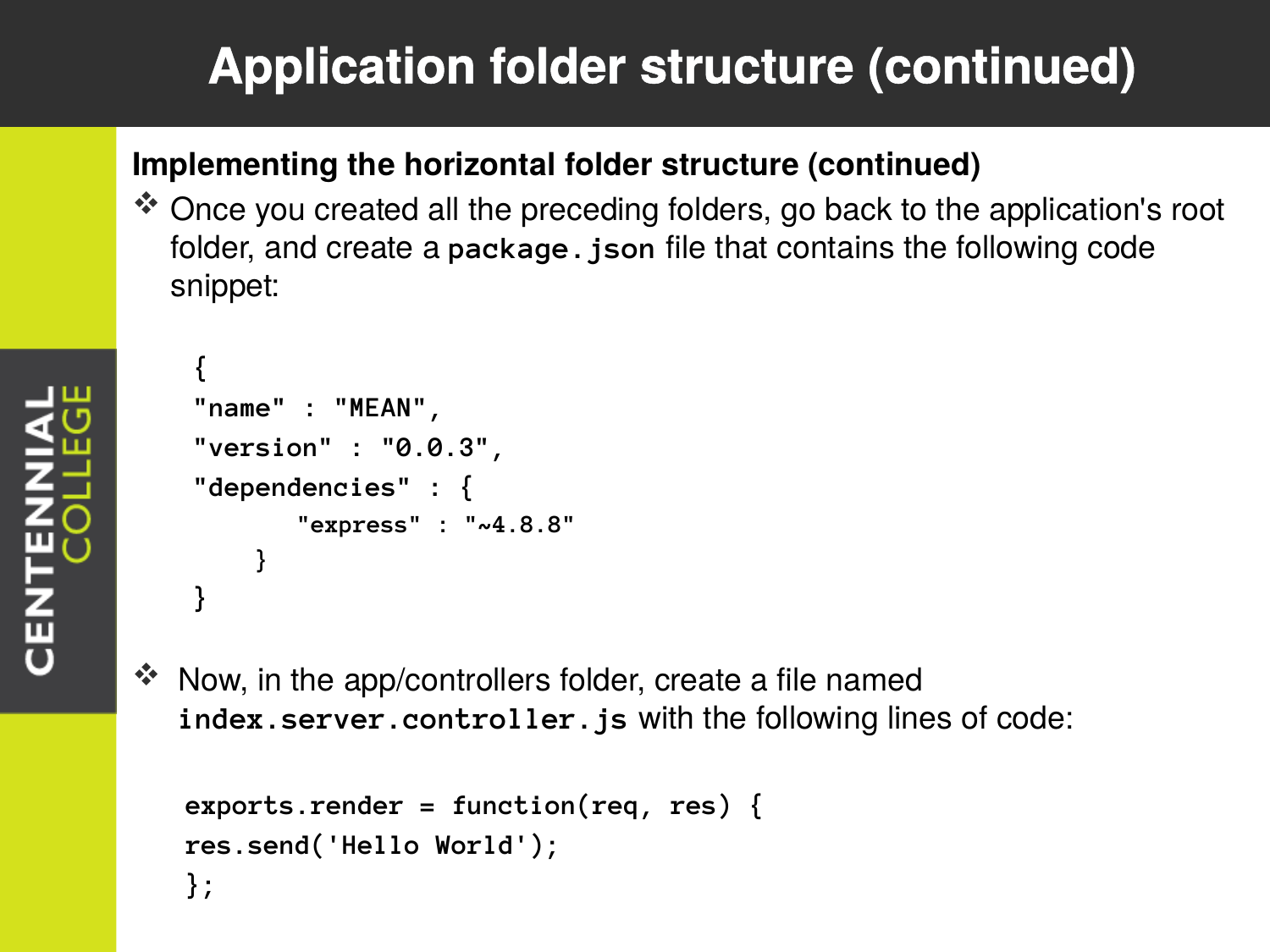

# Application folder structure (continued)
Implementing the horizontal folder structure (continued)
Once you created all the preceding folders, go back to the application's root folder, and create a package.json file that contains the following code snippet:

{
"name" : "MEAN",
"version" : "0.0.3",
"dependencies" : {
   "express" : "~4.8.8"
}
}

Now, in the app/controllers folder, create a file named index.server.controller.js with the following lines of code:

exports.render = function(req, res) {
	res.send('Hello World');
};